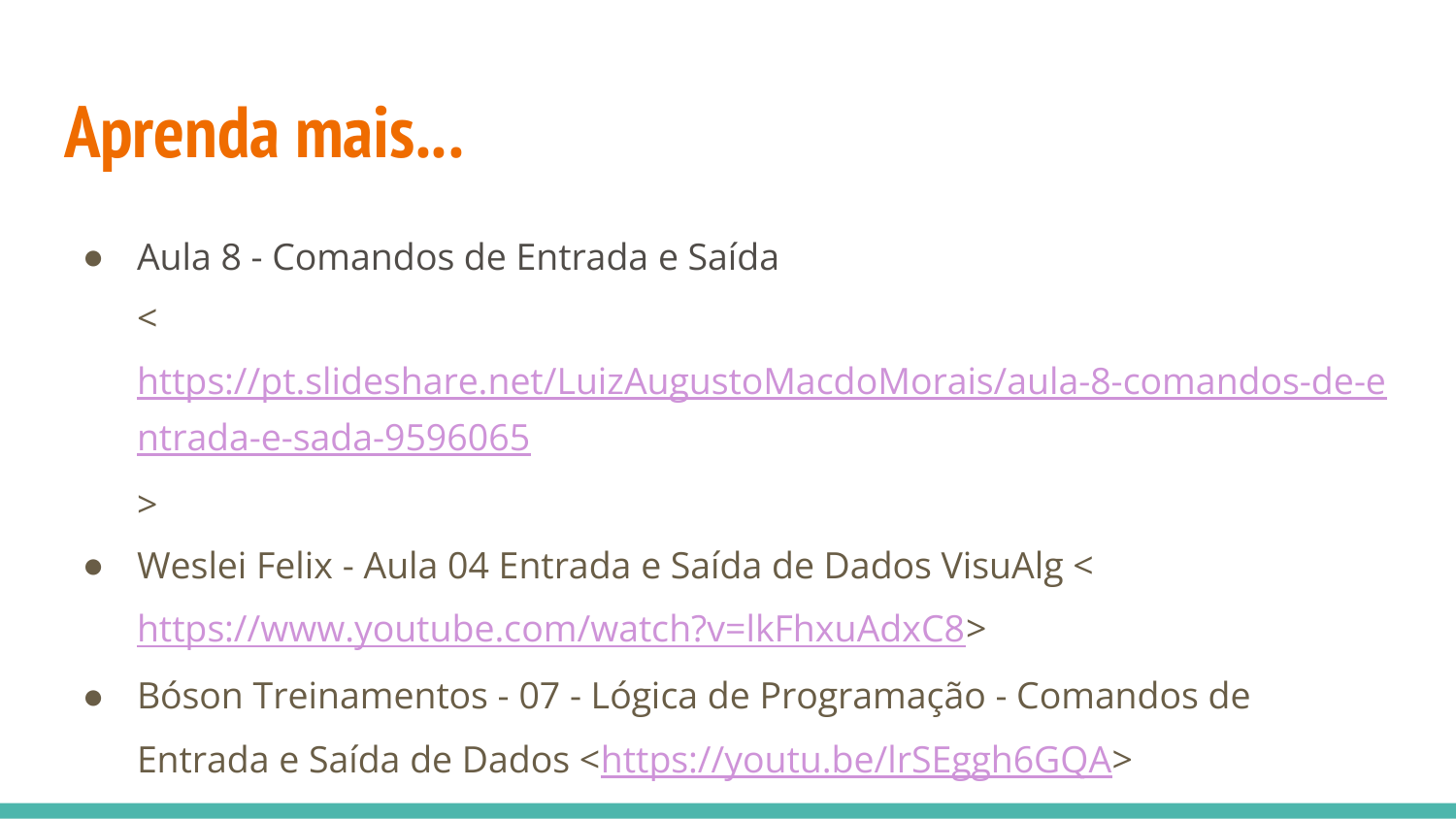

# Aprenda mais...
Aula 8 - Comandos de Entrada e Saída
<https://pt.slideshare.net/LuizAugustoMacdoMorais/aula-8-comandos-de-entrada-e-sada-9596065>
Weslei Felix - Aula 04 Entrada e Saída de Dados VisuAlg <https://www.youtube.com/watch?v=lkFhxuAdxC8>
Bóson Treinamentos - 07 - Lógica de Programação - Comandos de Entrada e Saída de Dados <https://youtu.be/lrSEggh6GQA>